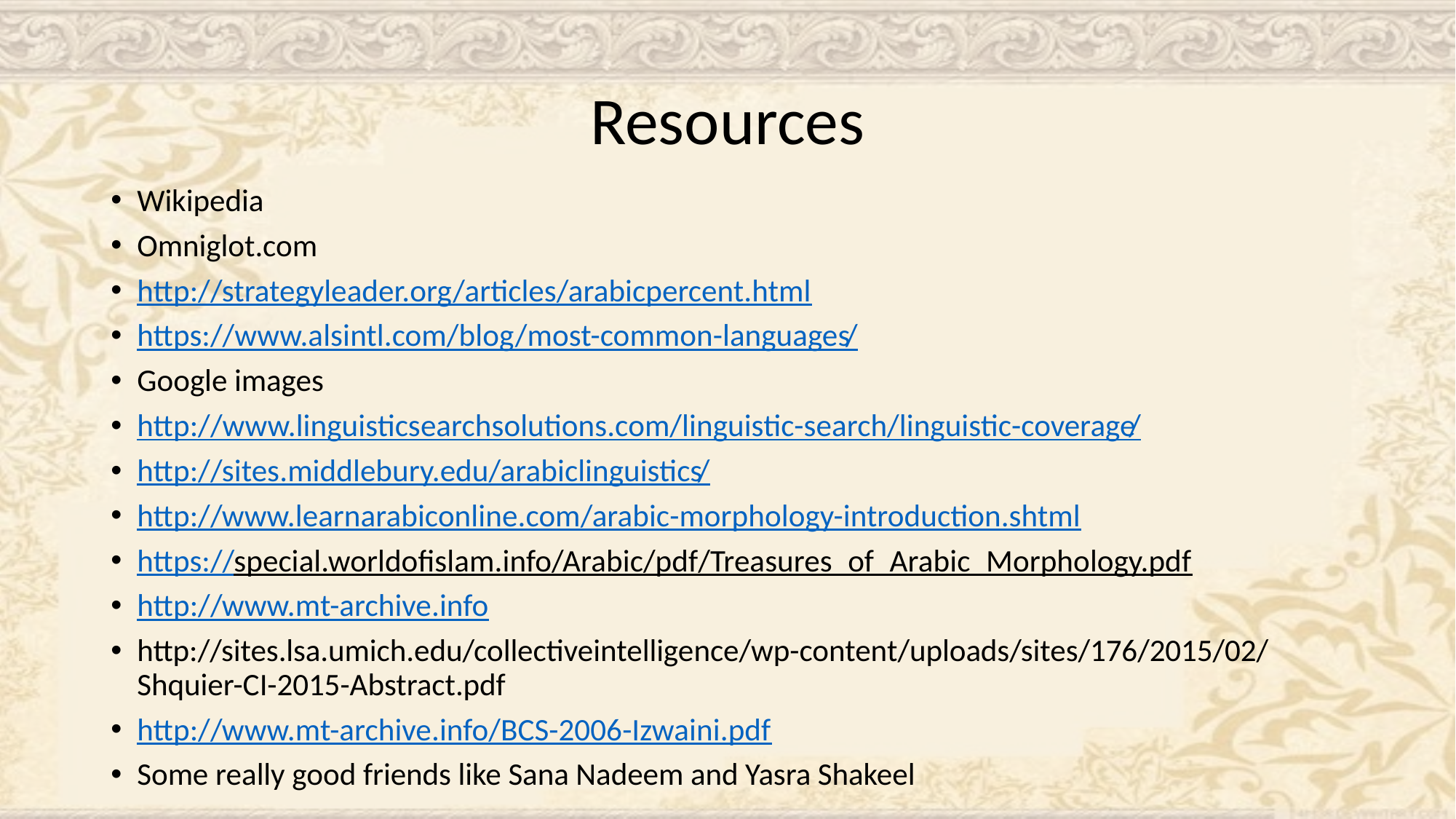

# Resources
Wikipedia
Omniglot.com
http://strategyleader.org/articles/arabicpercent.html
https://www.alsintl.com/blog/most-common-languages/
Google images
http://www.linguisticsearchsolutions.com/linguistic-search/linguistic-coverage/
http://sites.middlebury.edu/arabiclinguistics/
http://www.learnarabiconline.com/arabic-morphology-introduction.shtml
https://special.worldofislam.info/Arabic/pdf/Treasures_of_Arabic_Morphology.pdf
http://www.mt-archive.info
http://sites.lsa.umich.edu/collectiveintelligence/wp-content/uploads/sites/176/2015/02/Shquier-CI-2015-Abstract.pdf
http://www.mt-archive.info/BCS-2006-Izwaini.pdf
Some really good friends like Sana Nadeem and Yasra Shakeel